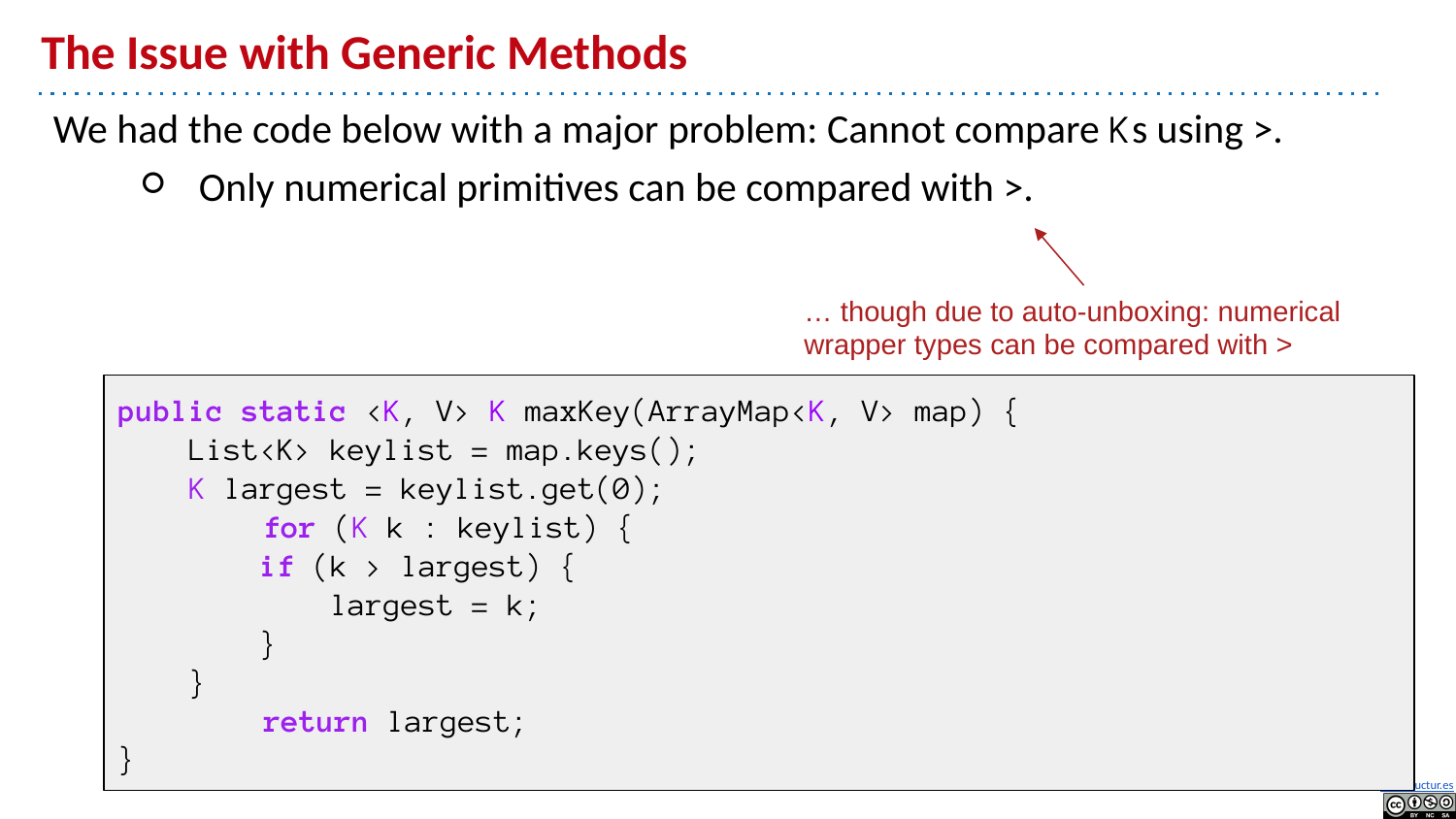

# The Issue with Generic Methods
We had the code below with a major problem: Cannot compare Ks using >.
Only numerical primitives can be compared with >.
… though due to auto-unboxing: numerical wrapper types can be compared with >
public static <K, V> K maxKey(ArrayMap<K, V> map) {
    List<K> keylist = map.keys();
    K largest = keylist.get(0);
	for (K k : keylist) {
        if (k > largest) {
            largest = k;
        }
    }
	return largest;
}